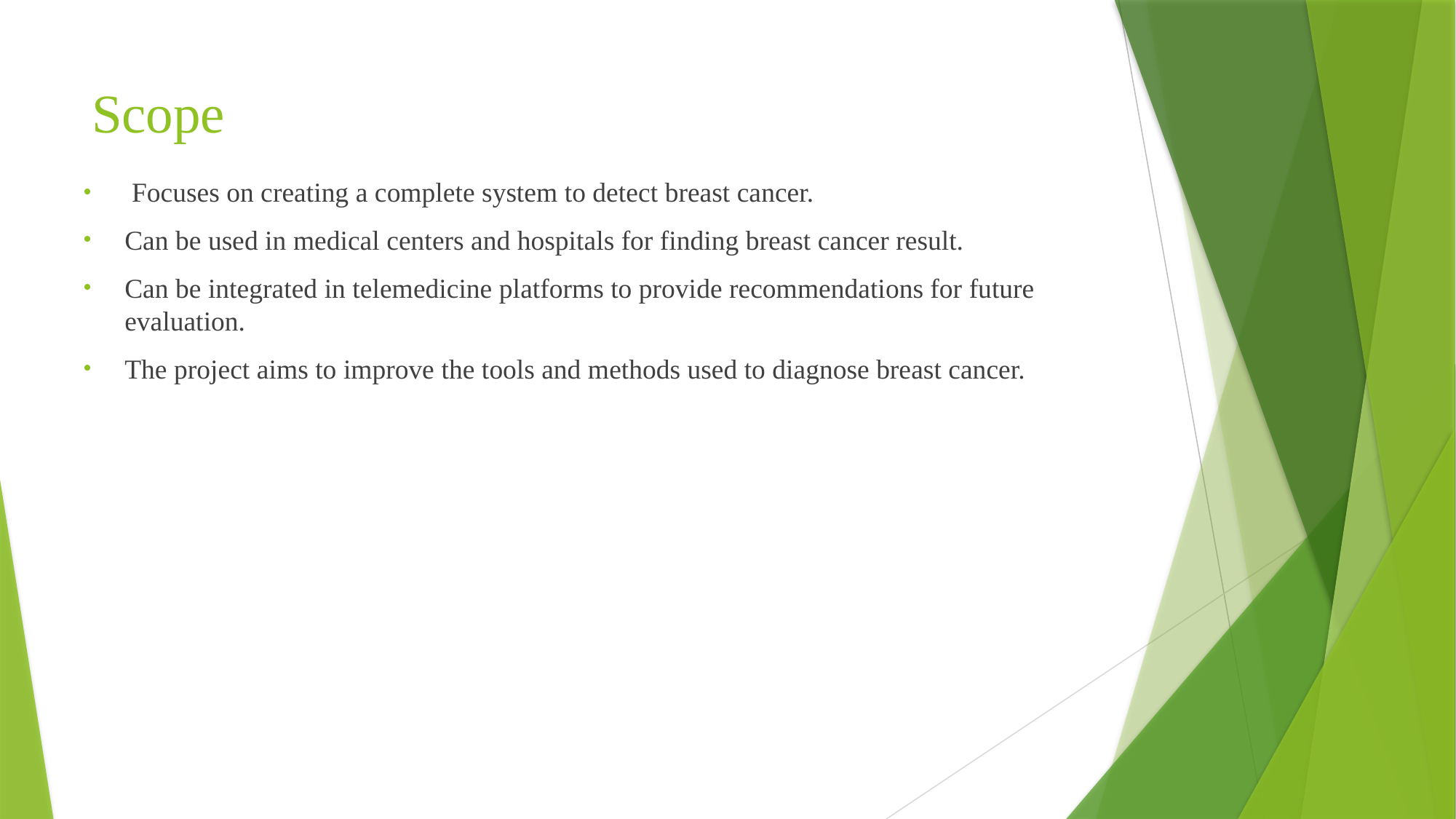

# Scope
 Focuses on creating a complete system to detect breast cancer.
Can be used in medical centers and hospitals for finding breast cancer result.
Can be integrated in telemedicine platforms to provide recommendations for future evaluation.
The project aims to improve the tools and methods used to diagnose breast cancer.